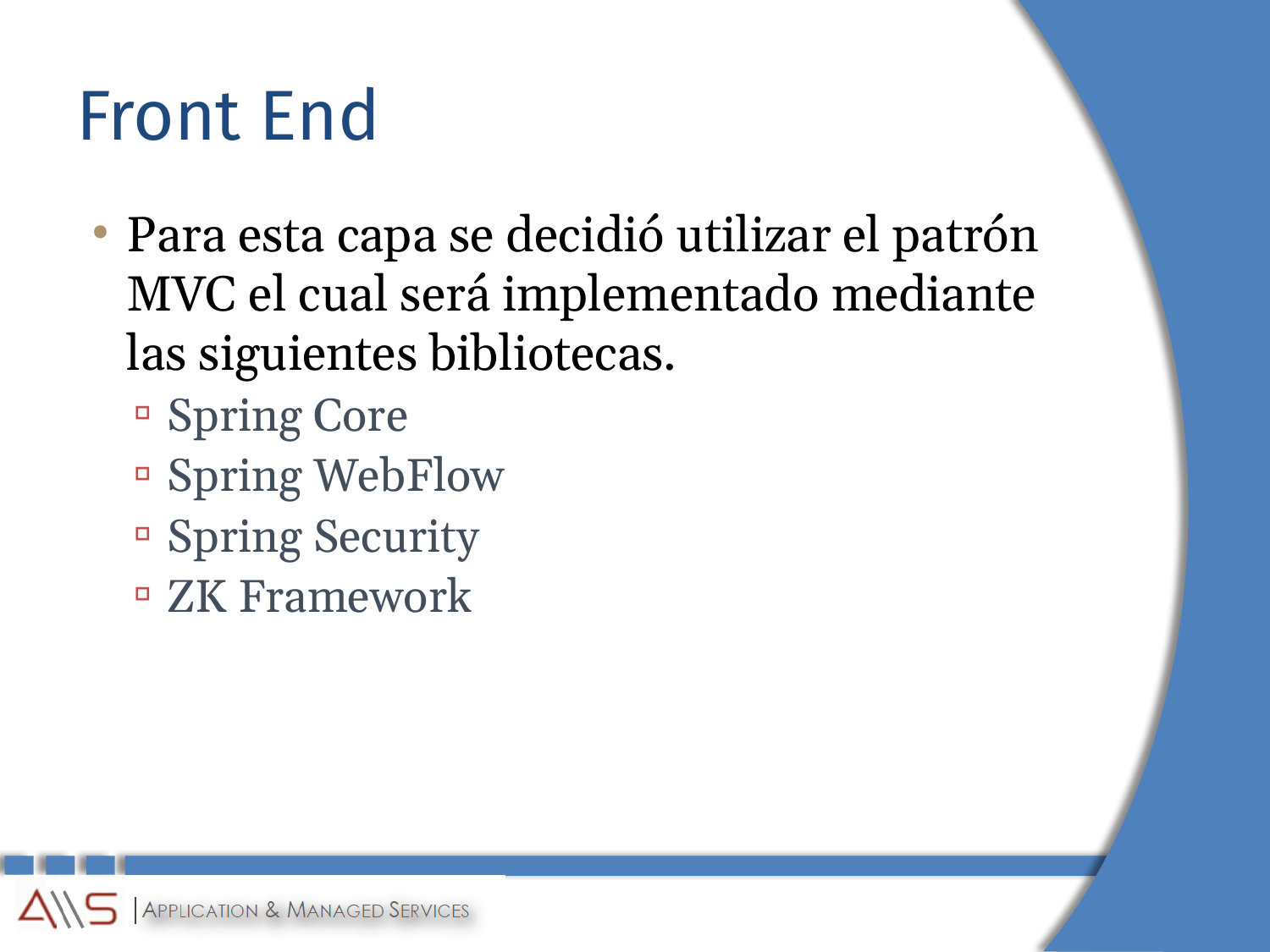

# Front End
Para esta capa se decidió utilizar el patrón MVC el cual será implementado mediante las siguientes bibliotecas.
Spring Core
Spring WebFlow
Spring Security
ZK Framework